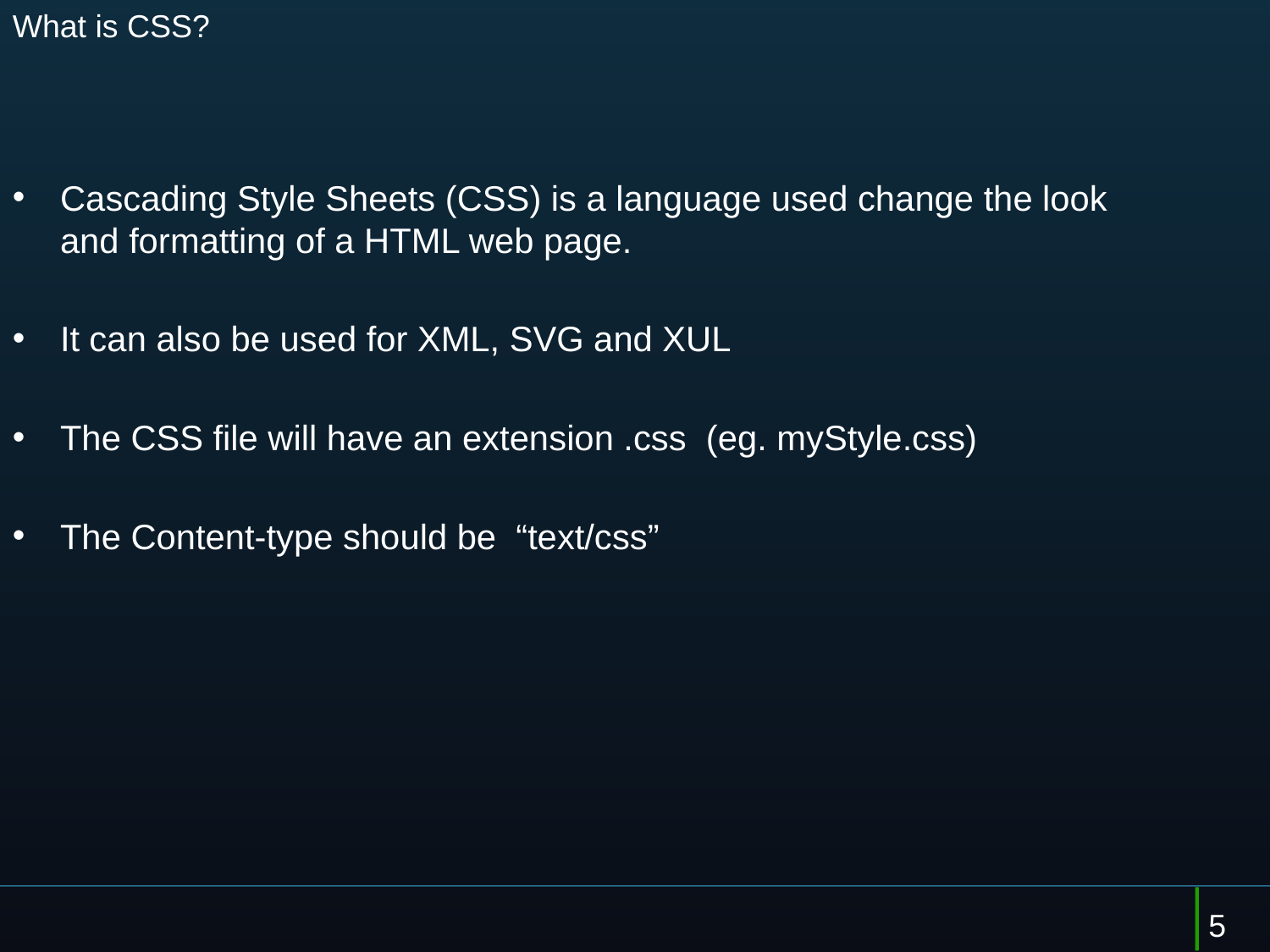

# What is CSS?
Cascading Style Sheets (CSS) is a language used change the look and formatting of a HTML web page.

It can also be used for XML, SVG and XUL

The CSS file will have an extension .css  (eg. myStyle.css)

The Content-type should be  “text/css”

5